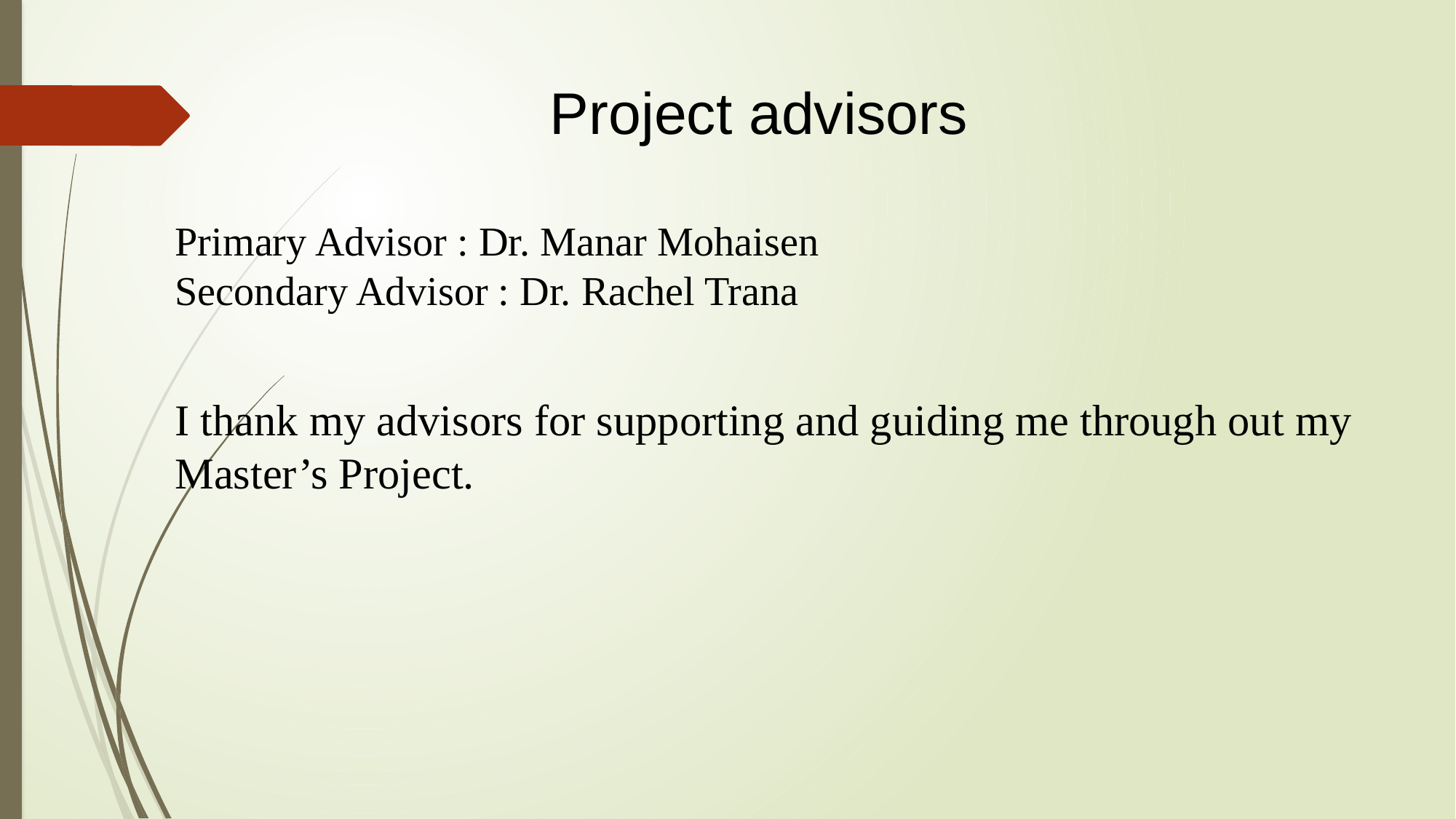

# Project advisors
Primary Advisor : Dr. Manar Mohaisen
Secondary Advisor : Dr. Rachel Trana

I thank my advisors for supporting and guiding me through out my Master’s Project.